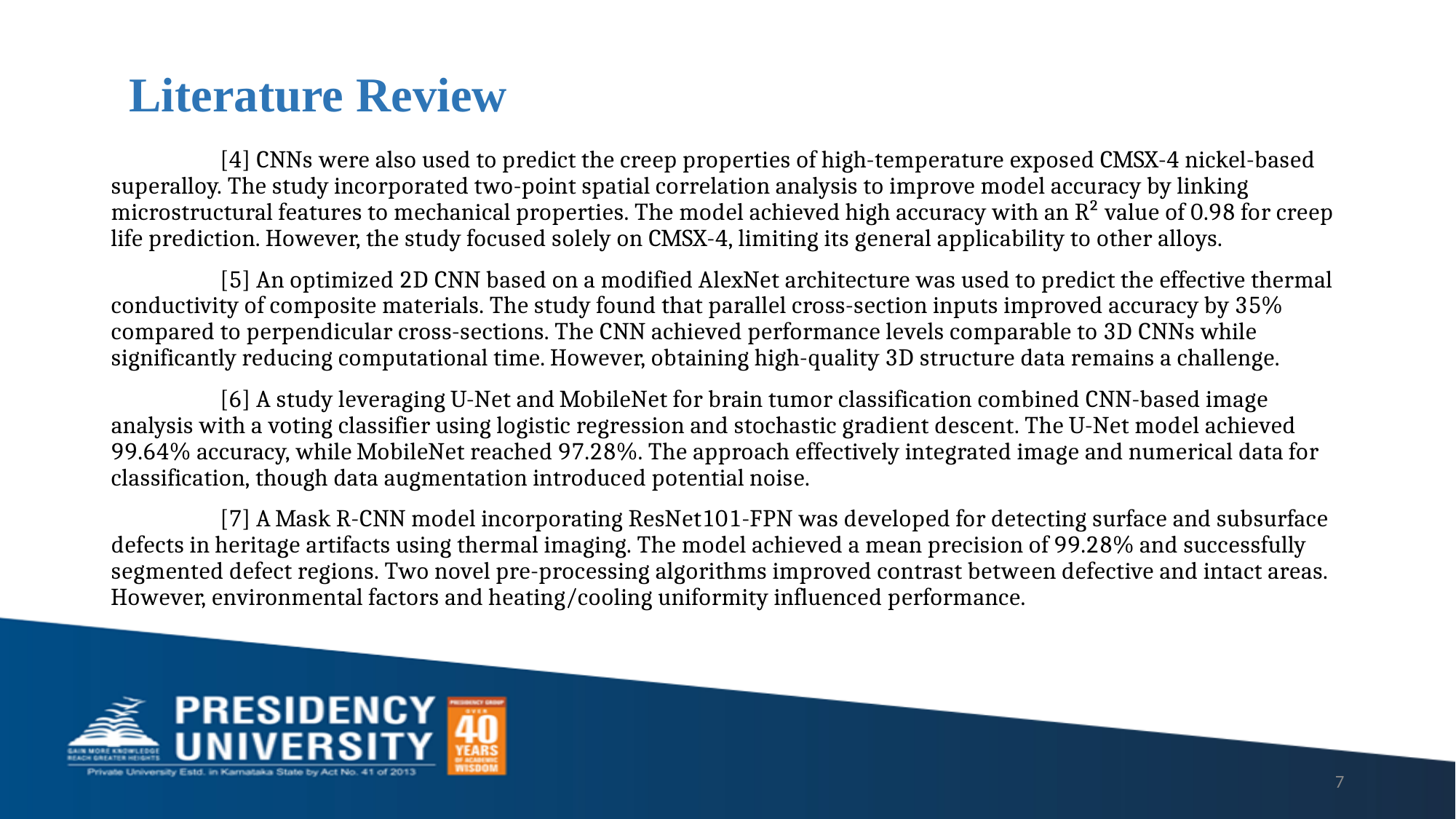

# Literature Review
	[4] CNNs were also used to predict the creep properties of high-temperature exposed CMSX-4 nickel-based superalloy. The study incorporated two-point spatial correlation analysis to improve model accuracy by linking microstructural features to mechanical properties. The model achieved high accuracy with an R² value of 0.98 for creep life prediction. However, the study focused solely on CMSX-4, limiting its general applicability to other alloys.
	[5] An optimized 2D CNN based on a modified AlexNet architecture was used to predict the effective thermal conductivity of composite materials. The study found that parallel cross-section inputs improved accuracy by 35% compared to perpendicular cross-sections. The CNN achieved performance levels comparable to 3D CNNs while significantly reducing computational time. However, obtaining high-quality 3D structure data remains a challenge.
	[6] A study leveraging U-Net and MobileNet for brain tumor classification combined CNN-based image analysis with a voting classifier using logistic regression and stochastic gradient descent. The U-Net model achieved 99.64% accuracy, while MobileNet reached 97.28%. The approach effectively integrated image and numerical data for classification, though data augmentation introduced potential noise.
	[7] A Mask R-CNN model incorporating ResNet101-FPN was developed for detecting surface and subsurface defects in heritage artifacts using thermal imaging. The model achieved a mean precision of 99.28% and successfully segmented defect regions. Two novel pre-processing algorithms improved contrast between defective and intact areas. However, environmental factors and heating/cooling uniformity influenced performance.
7